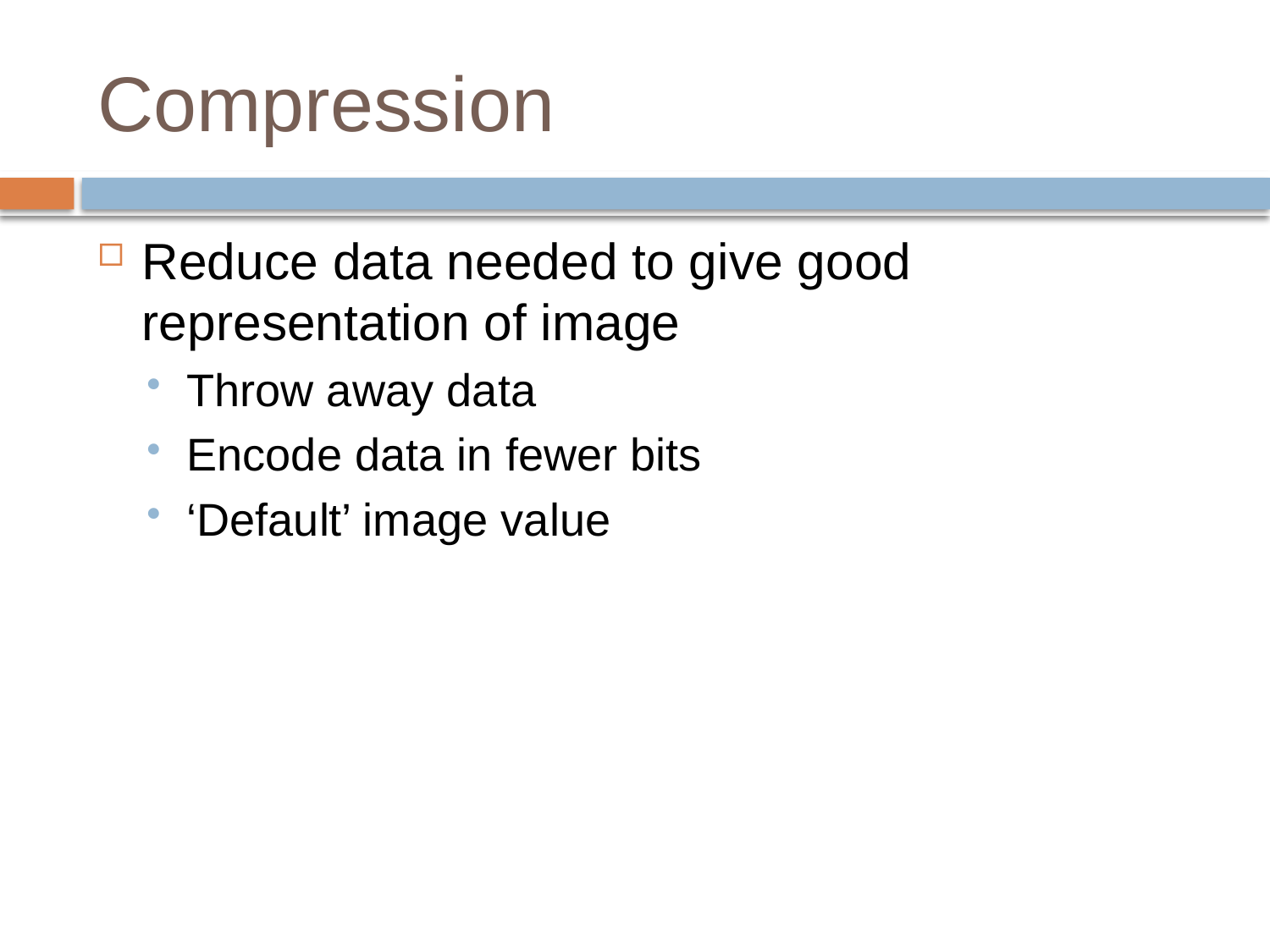

# Compression
Reduce data needed to give good representation of image
Throw away data
Encode data in fewer bits
‘Default’ image value